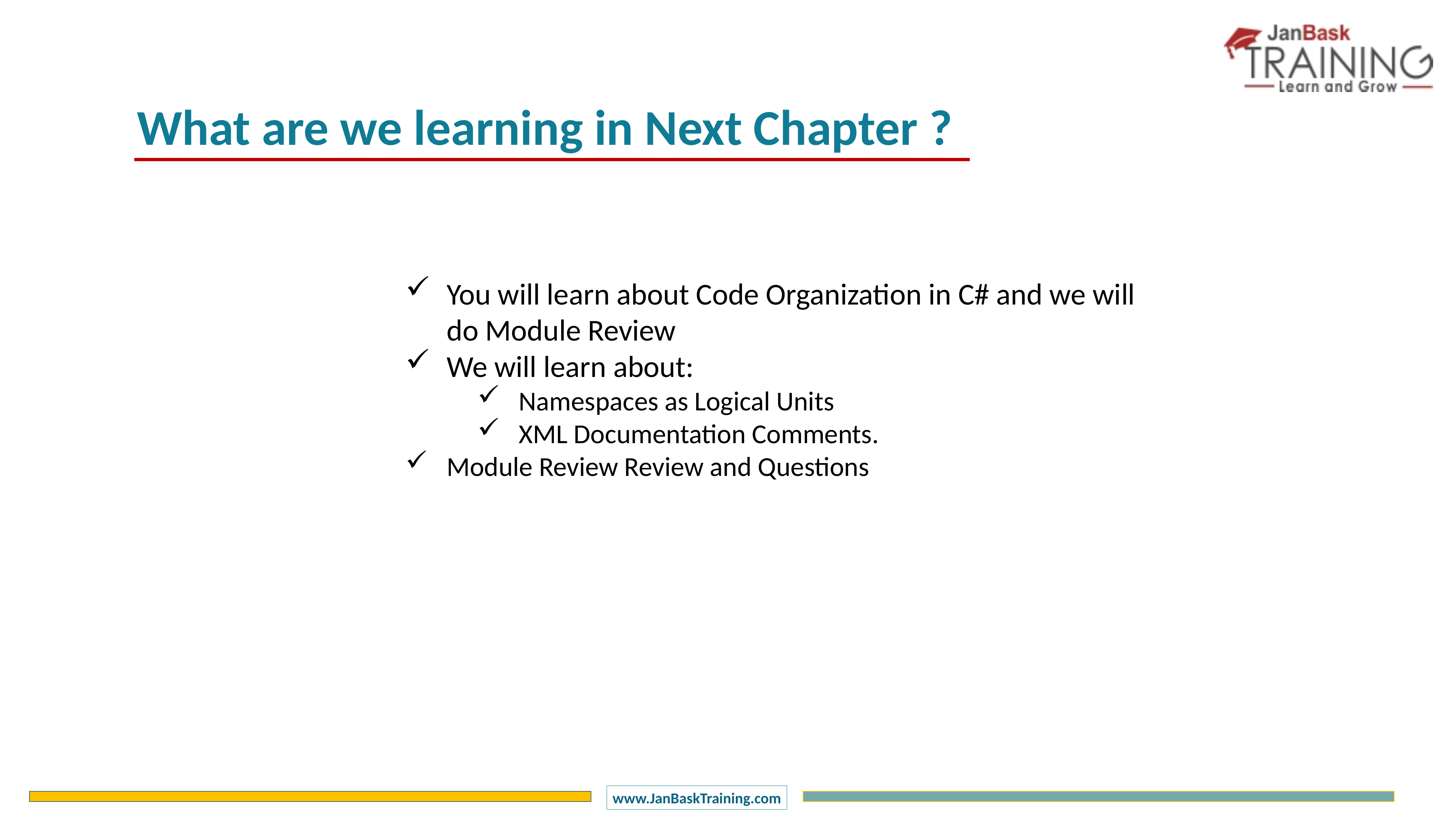

What are we learning in Next Chapter ?
You will learn about Code Organization in C# and we will do Module Review
We will learn about:
Namespaces as Logical Units
XML Documentation Comments.
Module Review Review and Questions